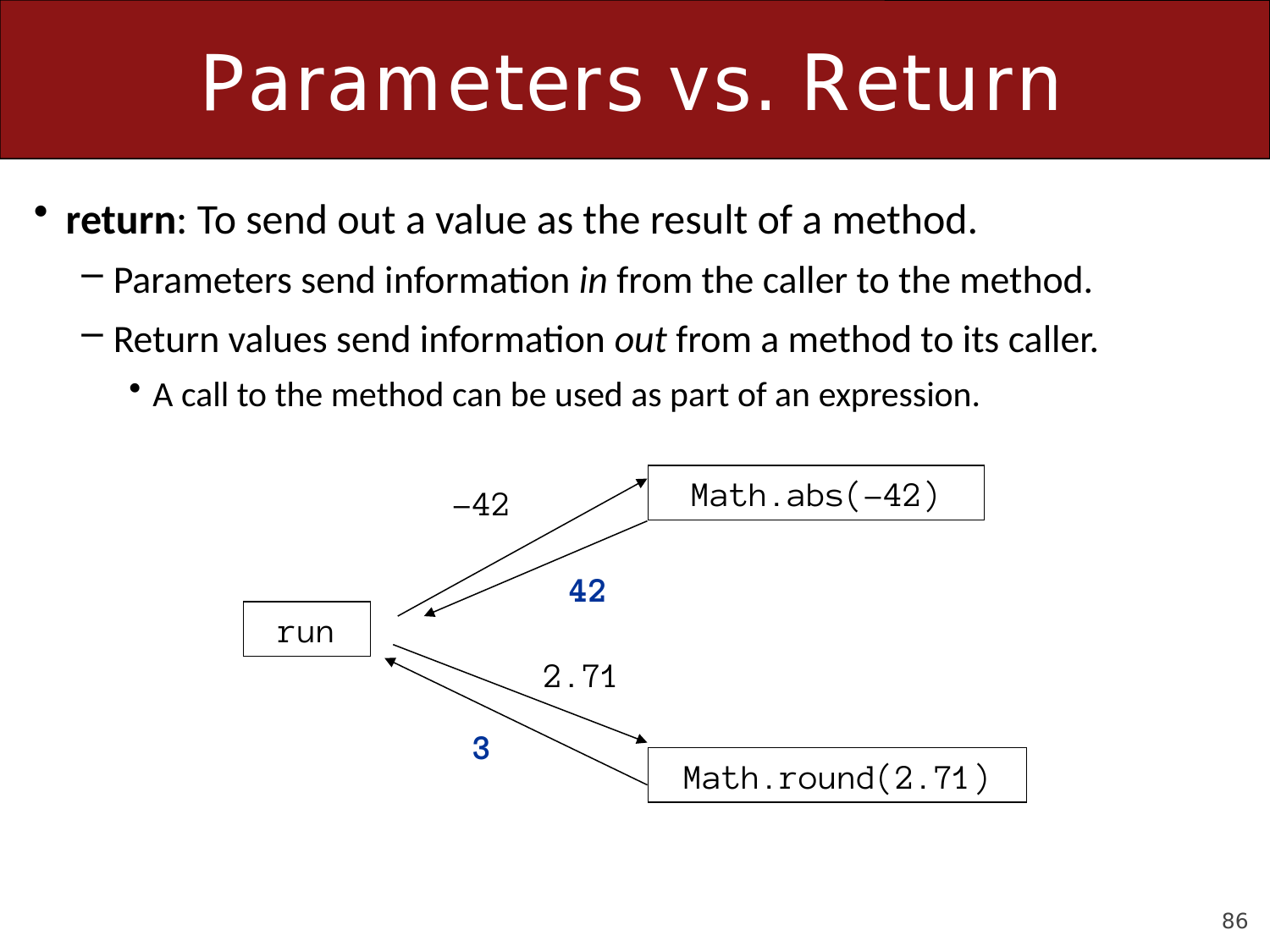

# Parameters vs. Return
return: To send out a value as the result of a method.
Parameters send information in from the caller to the method.
Return values send information out from a method to its caller.
A call to the method can be used as part of an expression.

Q: Why return?  Why not just println the result value?
Math.abs(-42)
-42

42
run

2.71

3
Math.round(2.71)